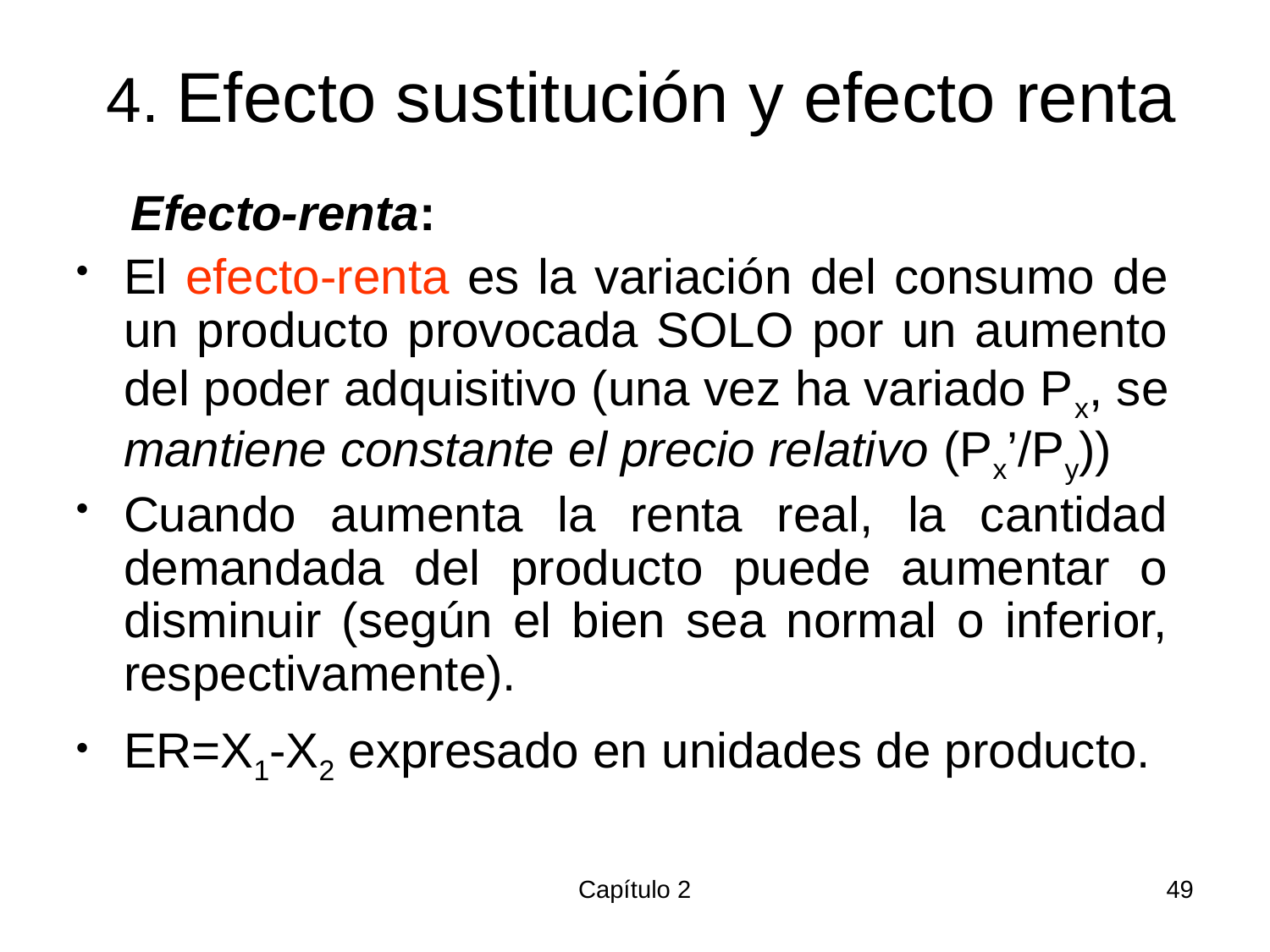

# 4. Efecto sustitución y efecto renta
    Efecto-renta:
El efecto-renta es la variación del consumo de un producto provocada SOLO por un aumento del poder adquisitivo (una vez ha variado Px, se mantiene constante el precio relativo (Px’/Py))
Cuando aumenta la renta real, la cantidad demandada del producto puede aumentar o disminuir (según el bien sea normal o inferior, respectivamente).
ER=X1-X2 expresado en unidades de producto.
Capítulo 2
49